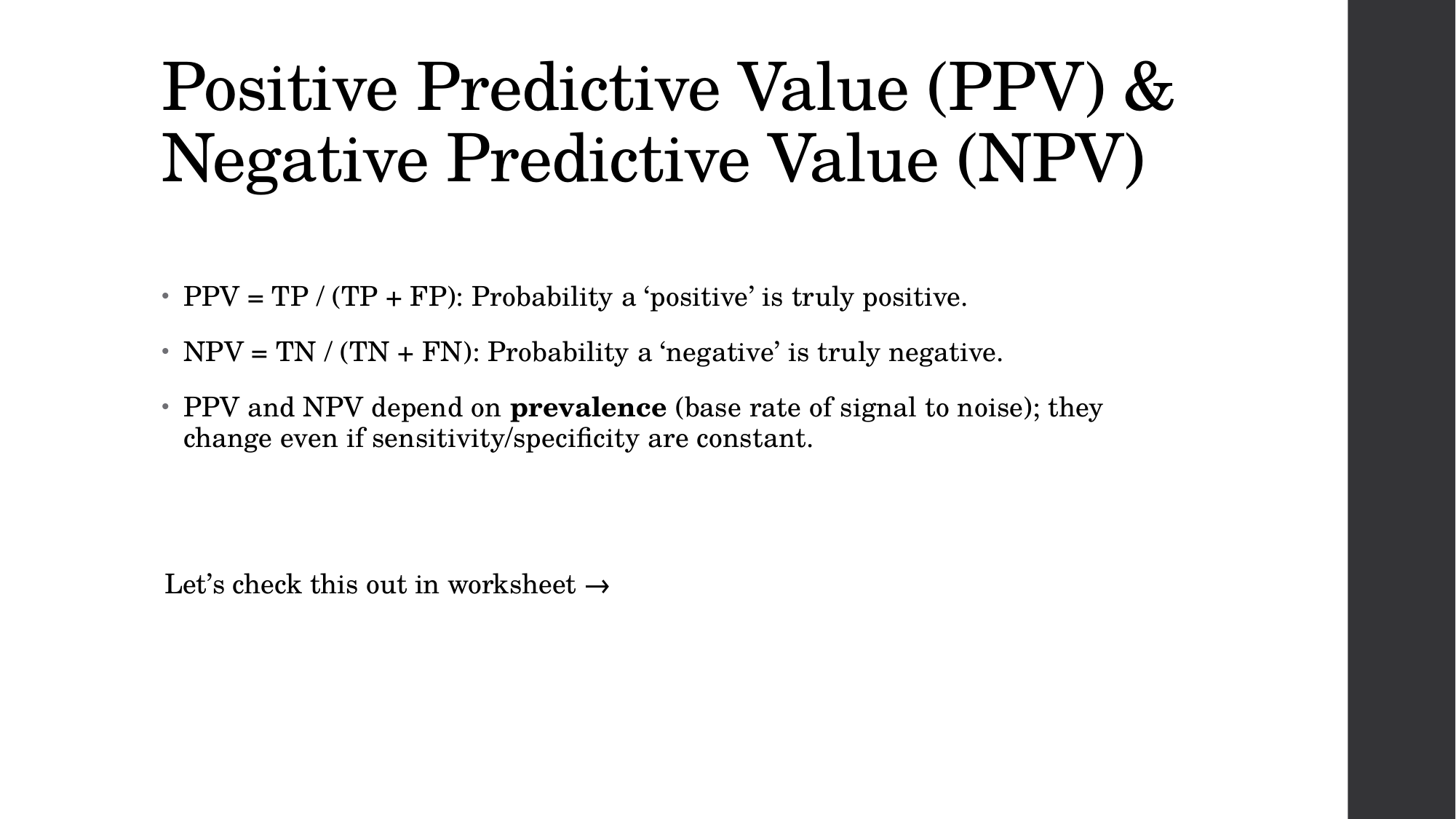

# Positive Predictive Value (PPV) & Negative Predictive Value (NPV)

PPV = TP / (TP + FP): Probability a ‘positive’ is truly positive.
NPV = TN / (TN + FN): Probability a ‘negative’ is truly negative.
PPV and NPV depend on prevalence (base rate of signal to noise); they change even if sensitivity/specificity are constant.
Let’s check this out in worksheet →